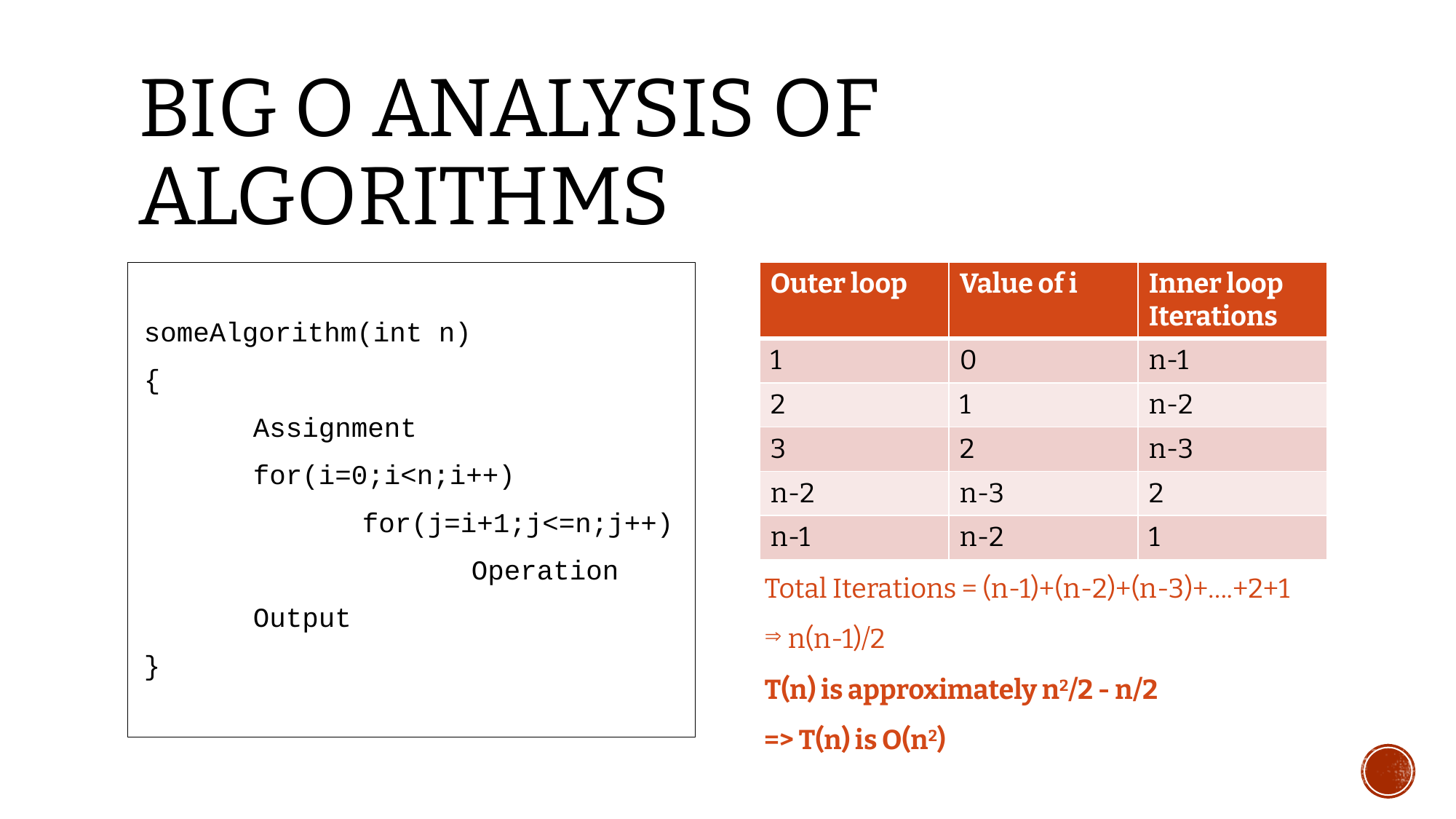

# Big O Analysis of Algorithms
| Outer loop | Value of i | Inner loop Iterations |
| --- | --- | --- |
| 1 | 0 | n-1 |
| 2 | 1 | n-2 |
| 3 | 2 | n-3 |
| n-2 | n-3 | 2 |
| n-1 | n-2 | 1 |
someAlgorithm(int n)
{
	Assignment
	for(i=0;i<n;i++)
		for(j=i+1;j<=n;j++)
			Operation
	Output
}
Total Iterations = (n-1)+(n-2)+(n-3)+….+2+1
n(n-1)/2
T(n) is approximately n2/2 - n/2
=> T(n) is O(n2)